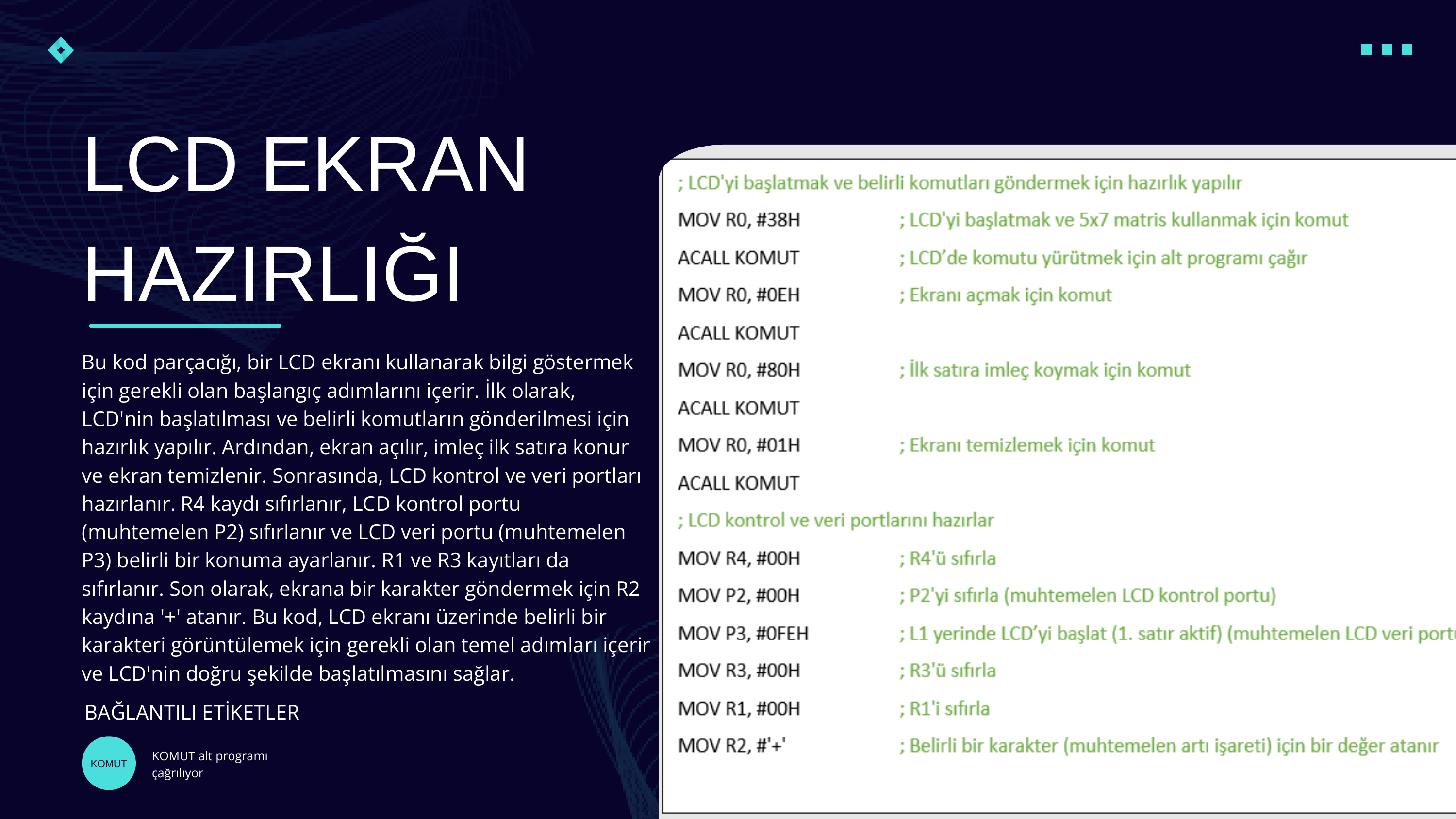

LCD EKRAN HAZIRLIĞI

Bu kod parçacığı, bir LCD ekranı kullanarak bilgi göstermek için gerekli olan başlangıç adımlarını içerir. İlk olarak, LCD'nin başlatılması ve belirli komutların gönderilmesi için hazırlık yapılır. Ardından, ekran açılır, imleç ilk satıra konur ve ekran temizlenir. Sonrasında, LCD kontrol ve veri portları hazırlanır. R4 kaydı sıfırlanır, LCD kontrol portu (muhtemelen P2) sıfırlanır ve LCD veri portu (muhtemelen P3) belirli bir konuma ayarlanır. R1 ve R3 kayıtları da sıfırlanır. Son olarak, ekrana bir karakter göndermek için R2 kaydına '+' atanır. Bu kod, LCD ekranı üzerinde belirli bir karakteri görüntülemek için gerekli olan temel adımları içerir ve LCD'nin doğru şekilde başlatılmasını sağlar.

BAĞLANTILI ETİKETLER

KOMUT alt programı çağrılıyor
KOMUT